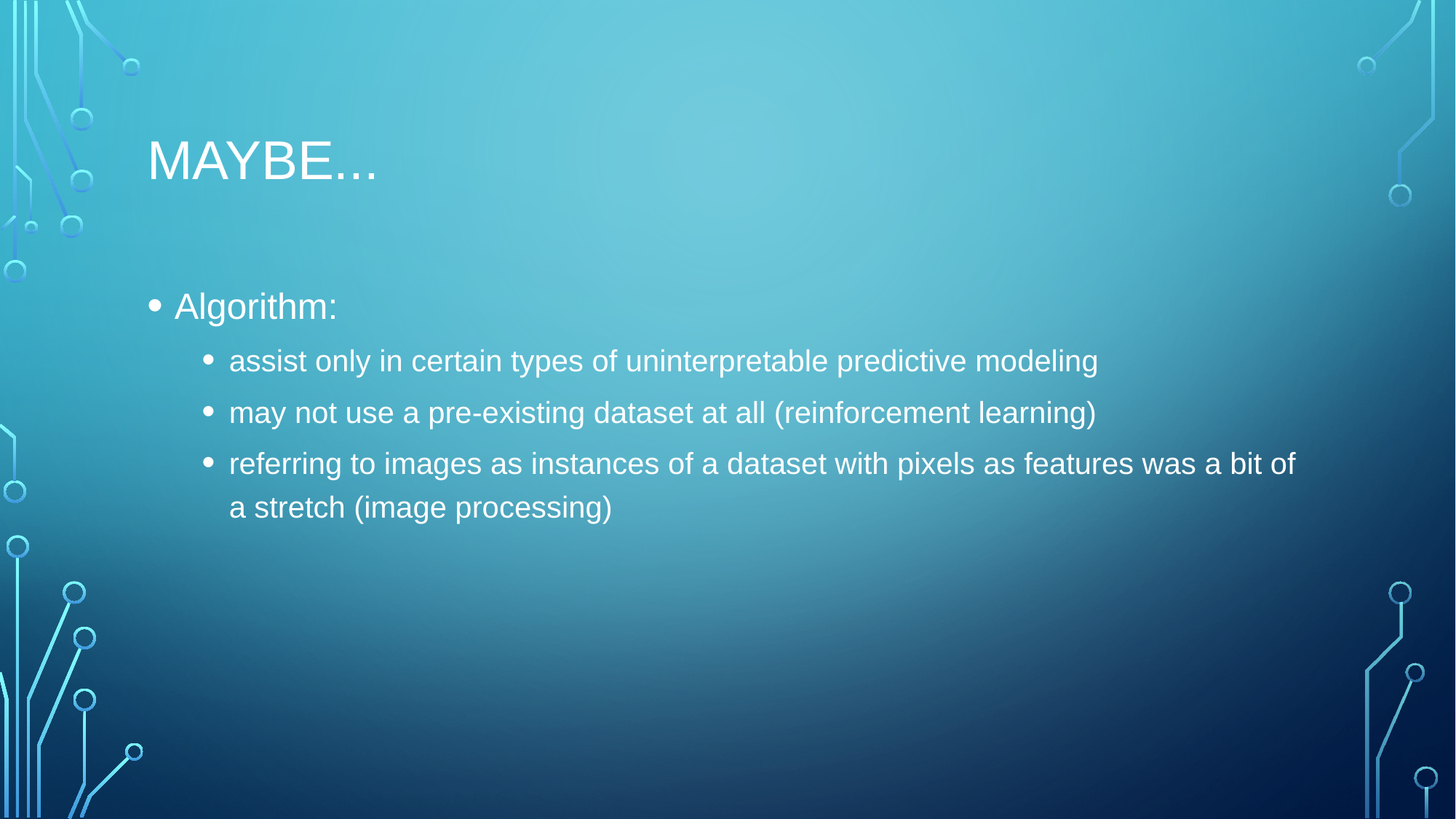

# Maybe...
Algorithm:
assist only in certain types of uninterpretable predictive modeling
may not use a pre-existing dataset at all (reinforcement learning)
referring to images as instances of a dataset with pixels as features was a bit of a stretch (image processing)